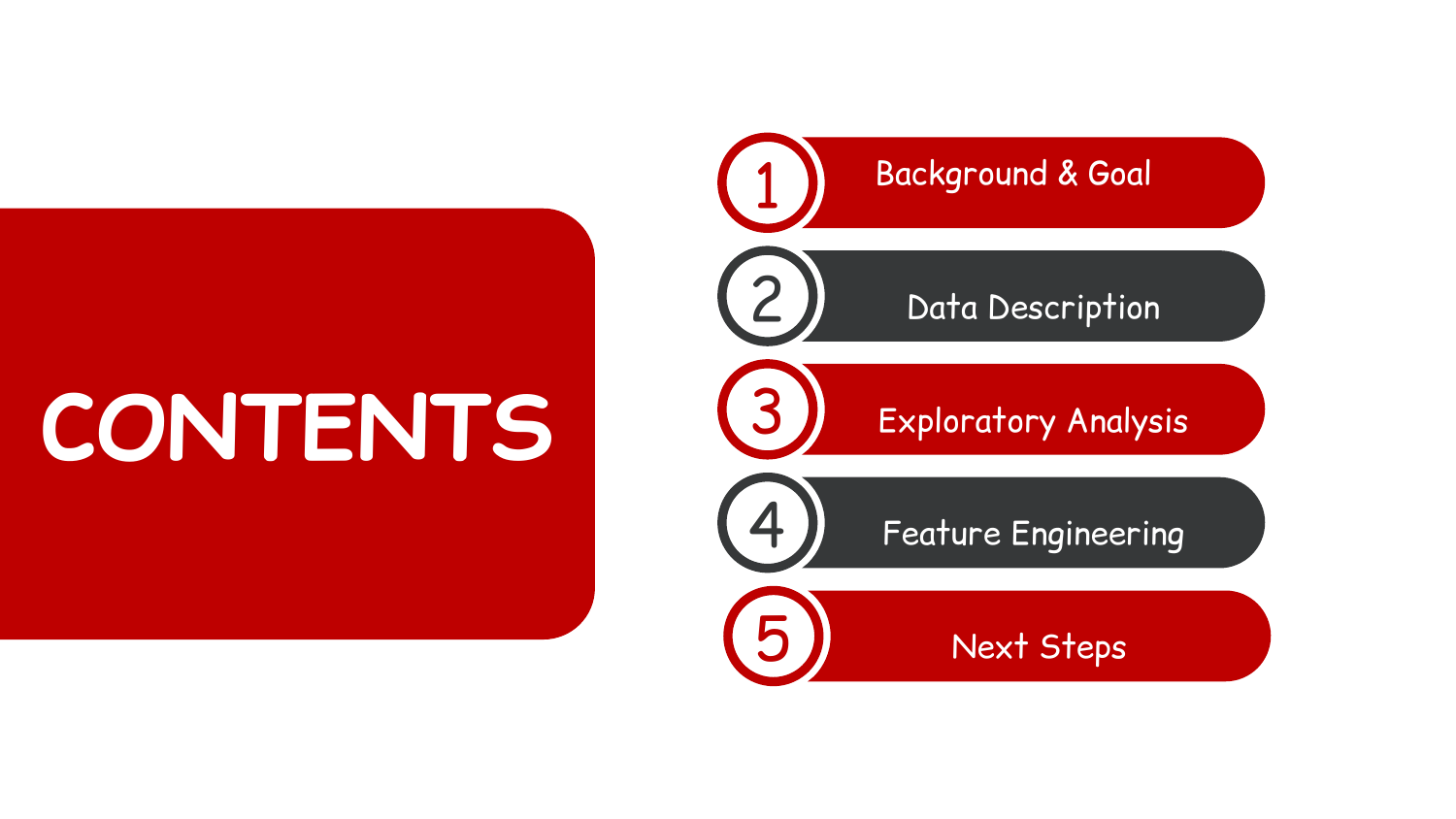

1
Background & Goal

2
Data Description
3
Exploratory Analysis
CONTENTS
4
Feature Engineering
5
Next Steps